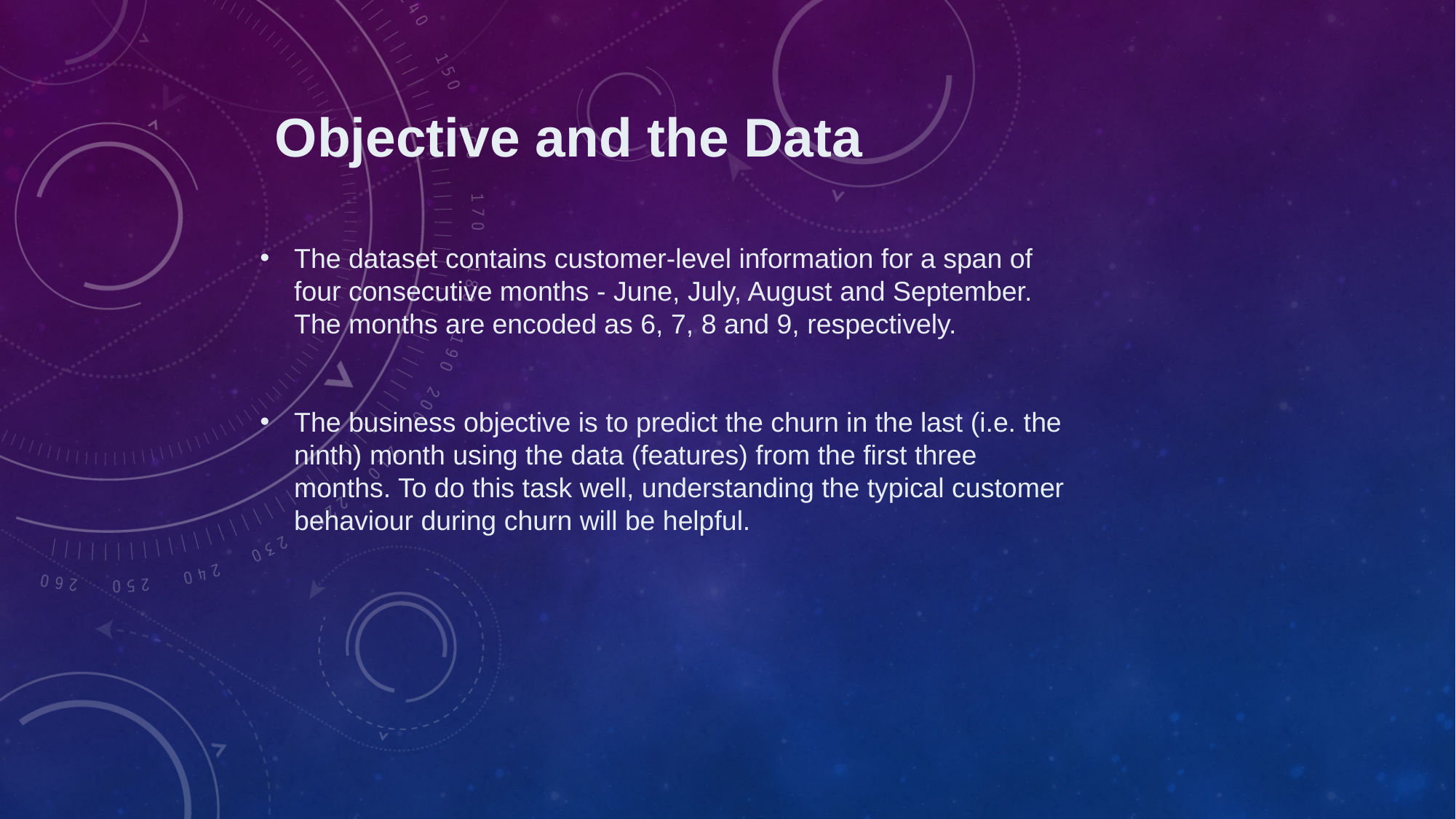

Objective and the Data
The dataset contains customer-level information for a span of four consecutive months - June, July, August and September. The months are encoded as 6, 7, 8 and 9, respectively.

The business objective is to predict the churn in the last (i.e. the ninth) month using the data (features) from the first three months. To do this task well, understanding the typical customer behaviour during churn will be helpful.